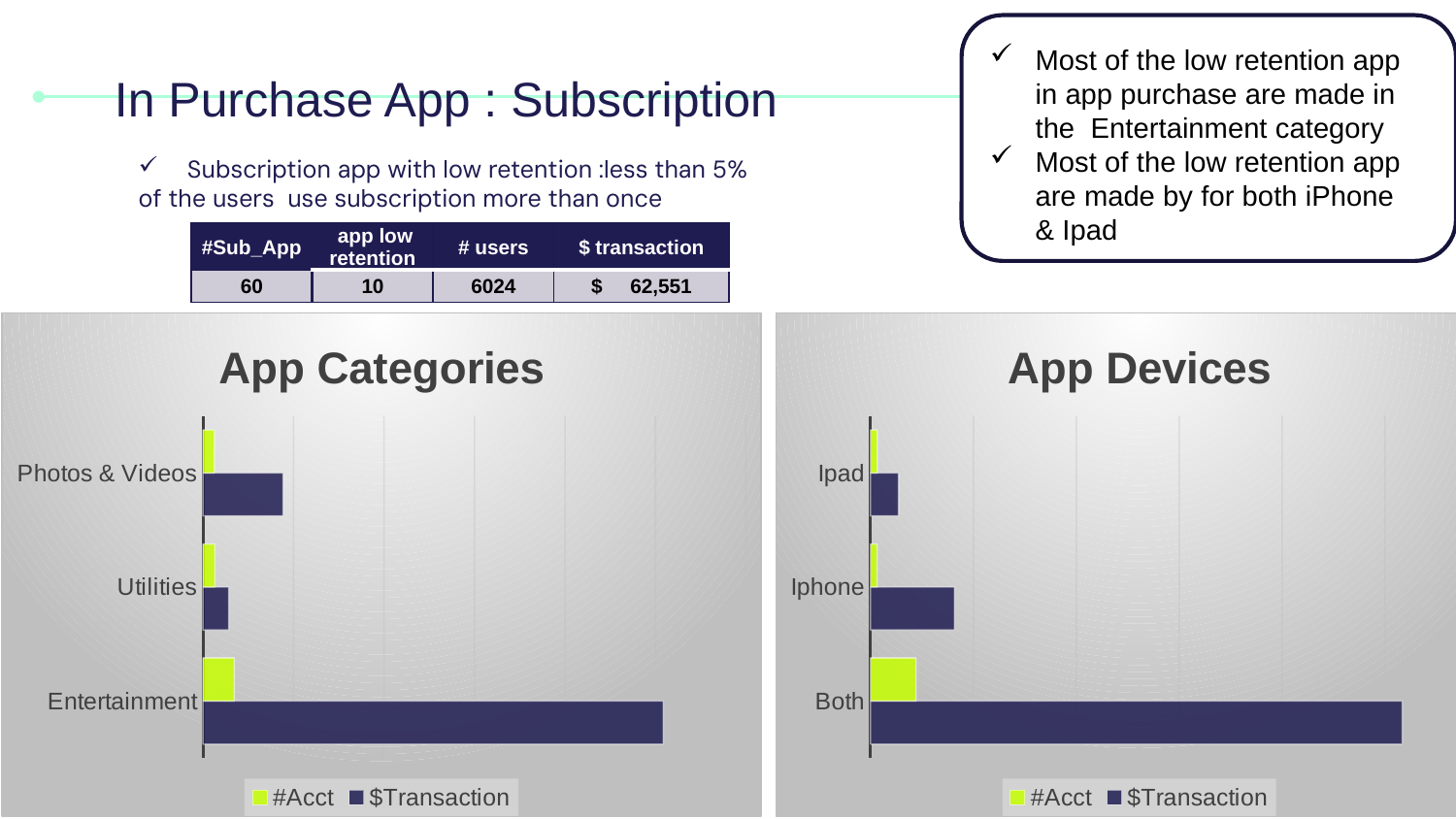

Most of the low retention app in app purchase are made in the  Entertainment category
Most of the low retention app  are made by for both iPhone & Ipad
# In Purchase App : Subscription
Subscription app with low retention :less than 5%
of the users  use subscription more than once

| #Sub\_App | app low retention | # users | $ transaction |
| --- | --- | --- | --- |
| 60 | 10 | 6024 | $ 62,551 |

### Chart: App Devices

| Category | $Transaction | #Acct |
|---|---|---|
| Both | 51672.72 | 4410.0 |
| Iphone | 8153.2 | 649.0 |
| Ipad | 2725.17 | 662.0 |

### Chart: App Categories

| Category | $Transaction | #Acct |
|---|---|---|
| Entertainment | 50885.02 | 3465.0 |
| Utilities | 2827.79 | 1299.0 |
| Photos & Videos | 8838.28 | 1260.0 |